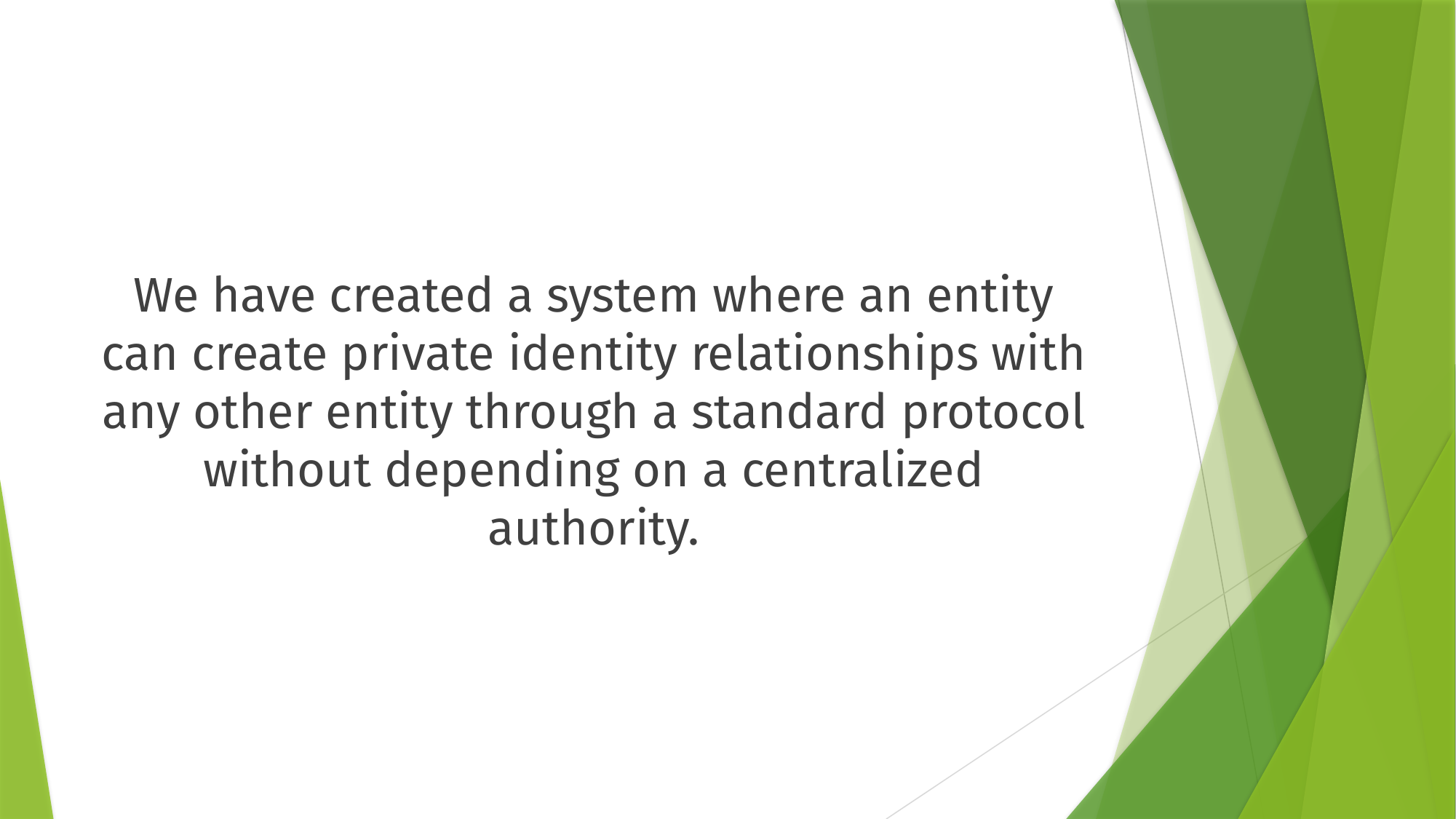

We have created a system where an entity can create private identity relationships with any other entity through a standard protocol without depending on a centralized authority.